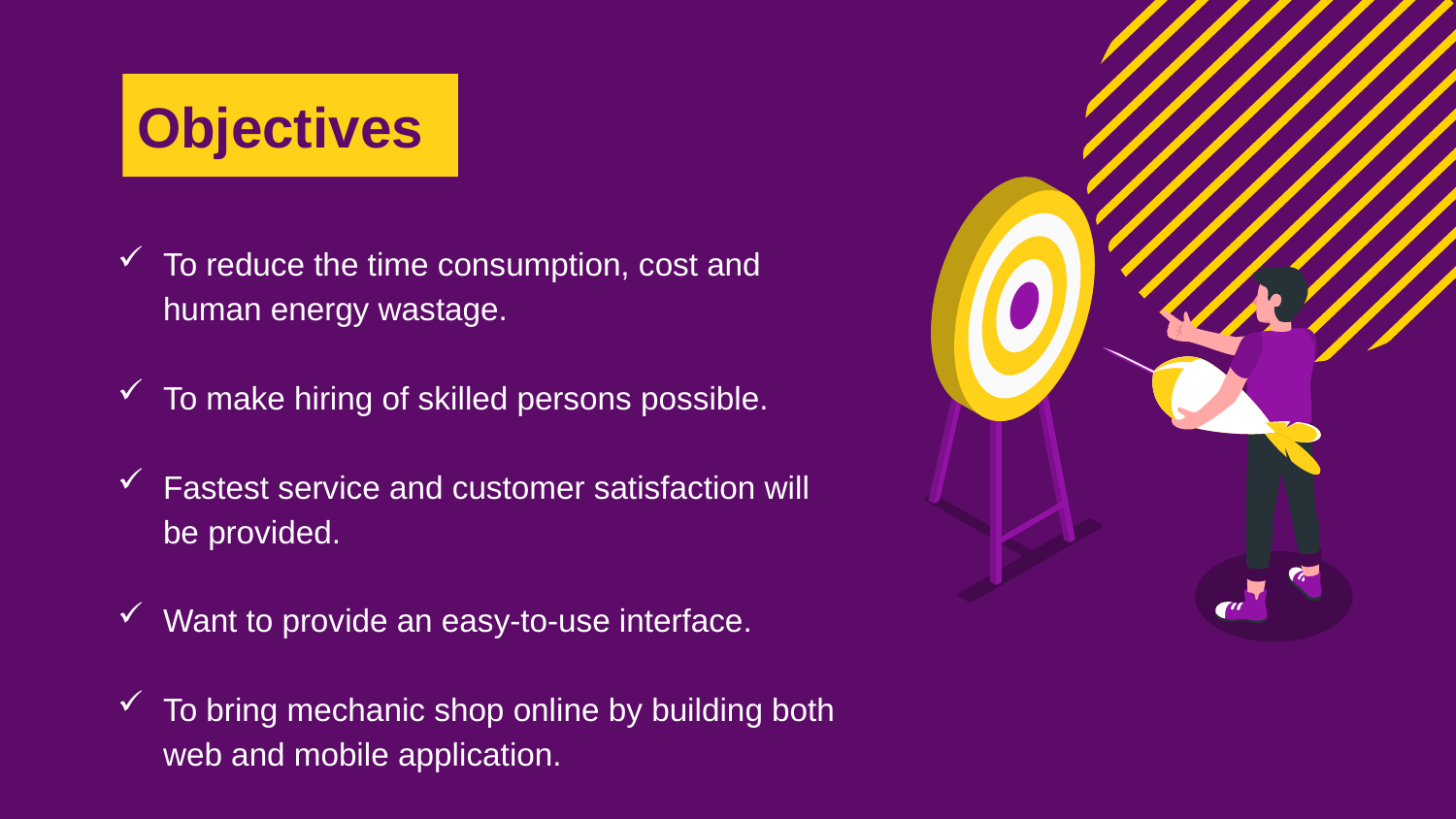

# Objectives

To reduce the time consumption, cost and human energy wastage.

To make hiring of skilled persons possible.

Fastest service and customer satisfaction will be provided.

Want to provide an easy-to-use interface.

To bring mechanic shop online by building both web and mobile application.